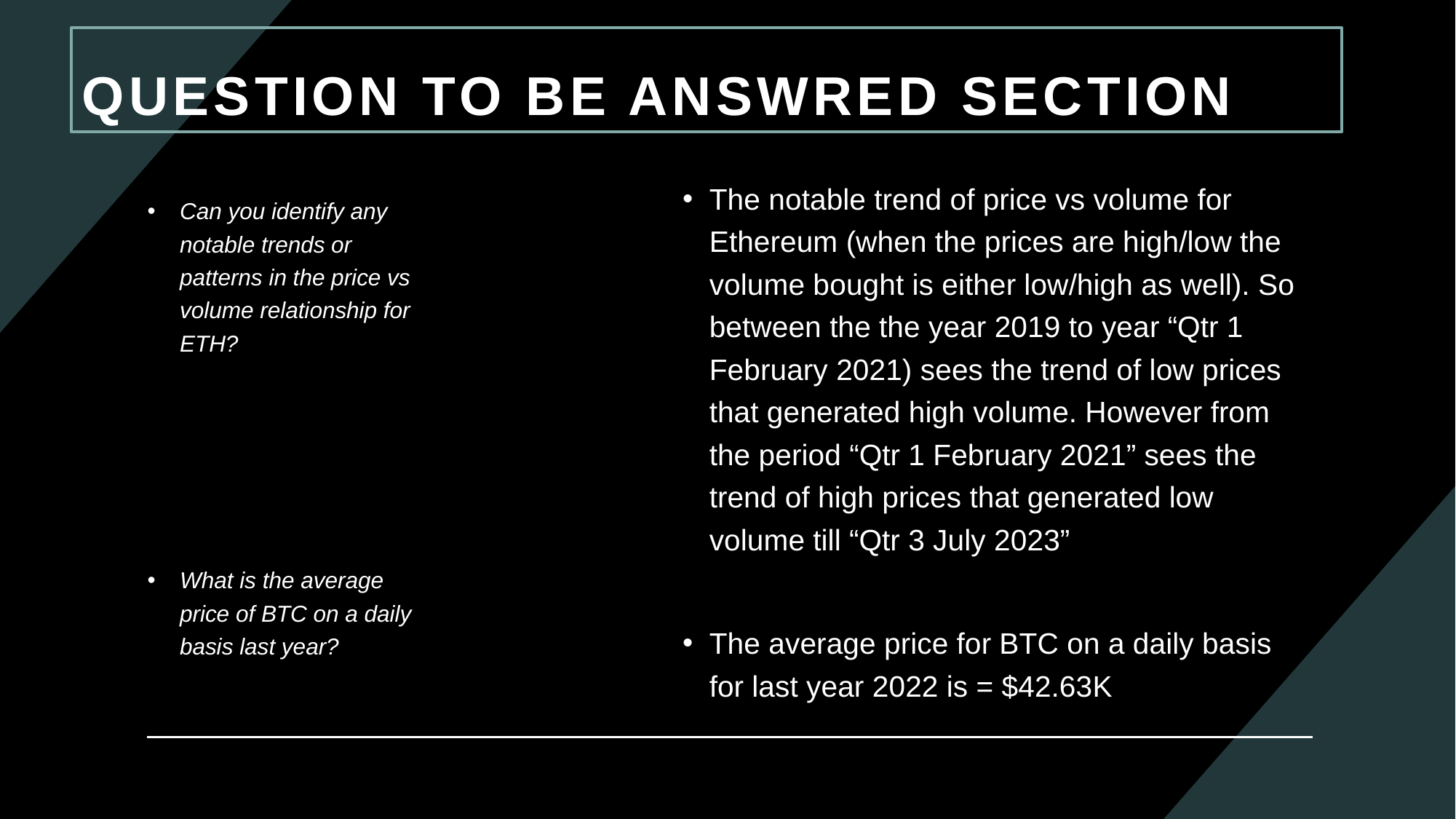

# QUESTION TO BE ANSWRED SECTION
The notable trend of price vs volume for Ethereum (when the prices are high/low the volume bought is either low/high as well). So between the the year 2019 to year “Qtr 1 February 2021) sees the trend of low prices that generated high volume. However from the period “Qtr 1 February 2021” sees the trend of high prices that generated low volume till “Qtr 3 July 2023”

The average price for BTC on a daily basis for last year 2022 is = $42.63K
Can you identify any notable trends or patterns in the price vs volume relationship for ETH?

What is the average price of BTC on a daily basis last year?